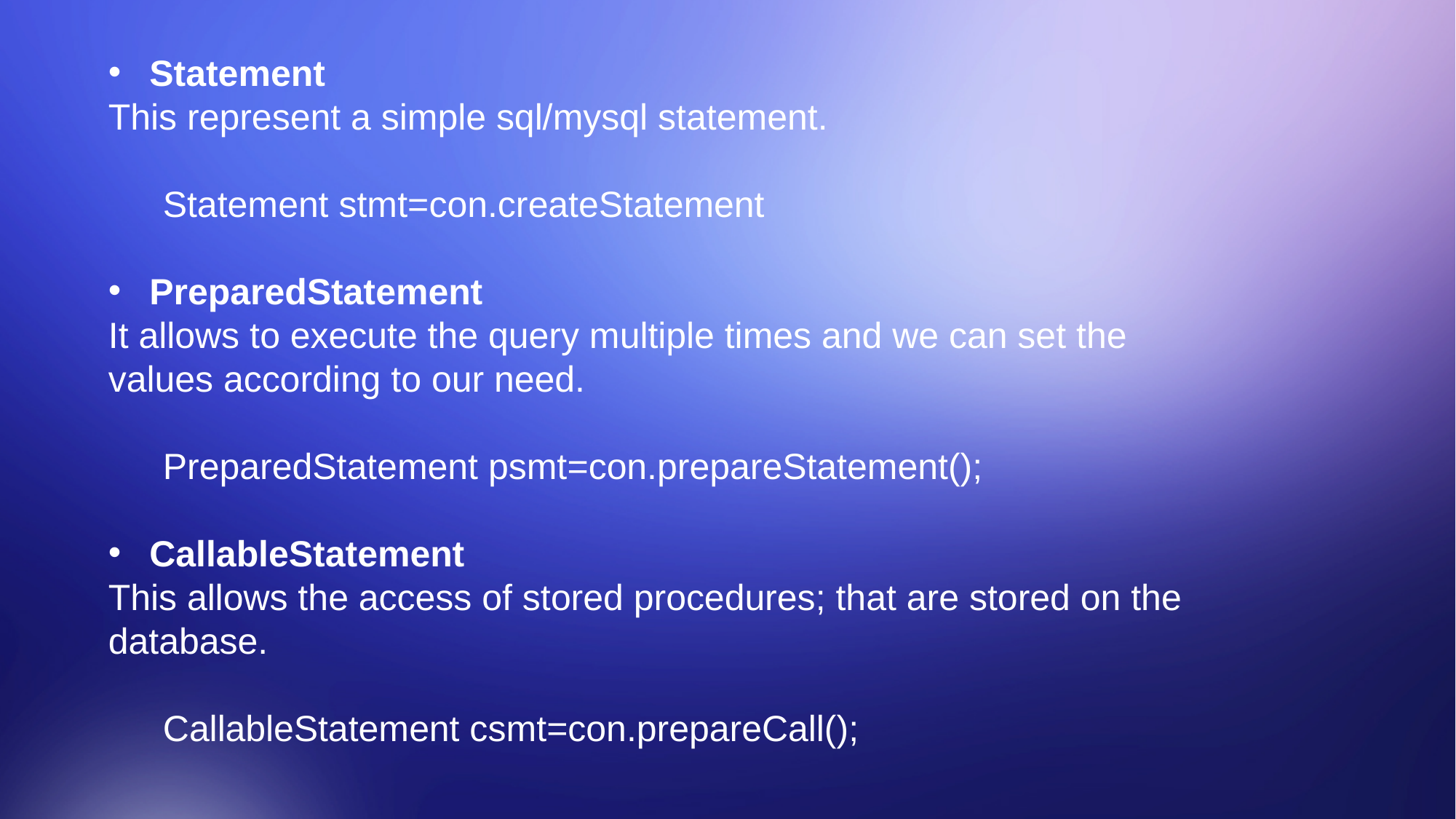

Statement
This represent a simple sql/mysql statement.

Statement stmt=con.createStatement

PreparedStatement
It allows to execute the query multiple times and we can set the values according to our need.

PreparedStatement psmt=con.prepareStatement();

CallableStatement
This allows the access of stored procedures; that are stored on the database.

CallableStatement csmt=con.prepareCall();